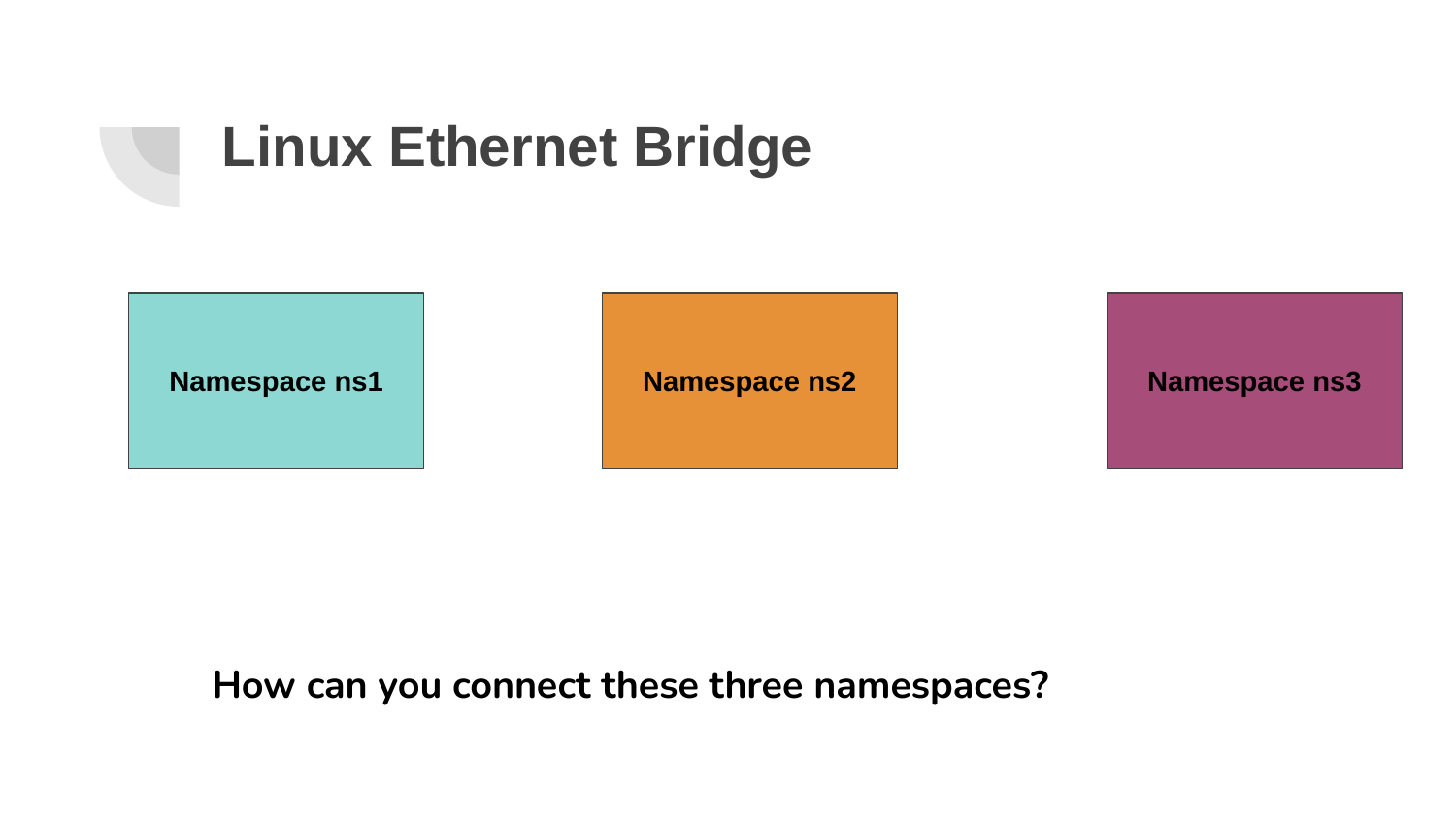

# Linux Ethernet Bridge
Namespace ns1
Namespace ns2
Namespace ns3
How can you connect these three namespaces?